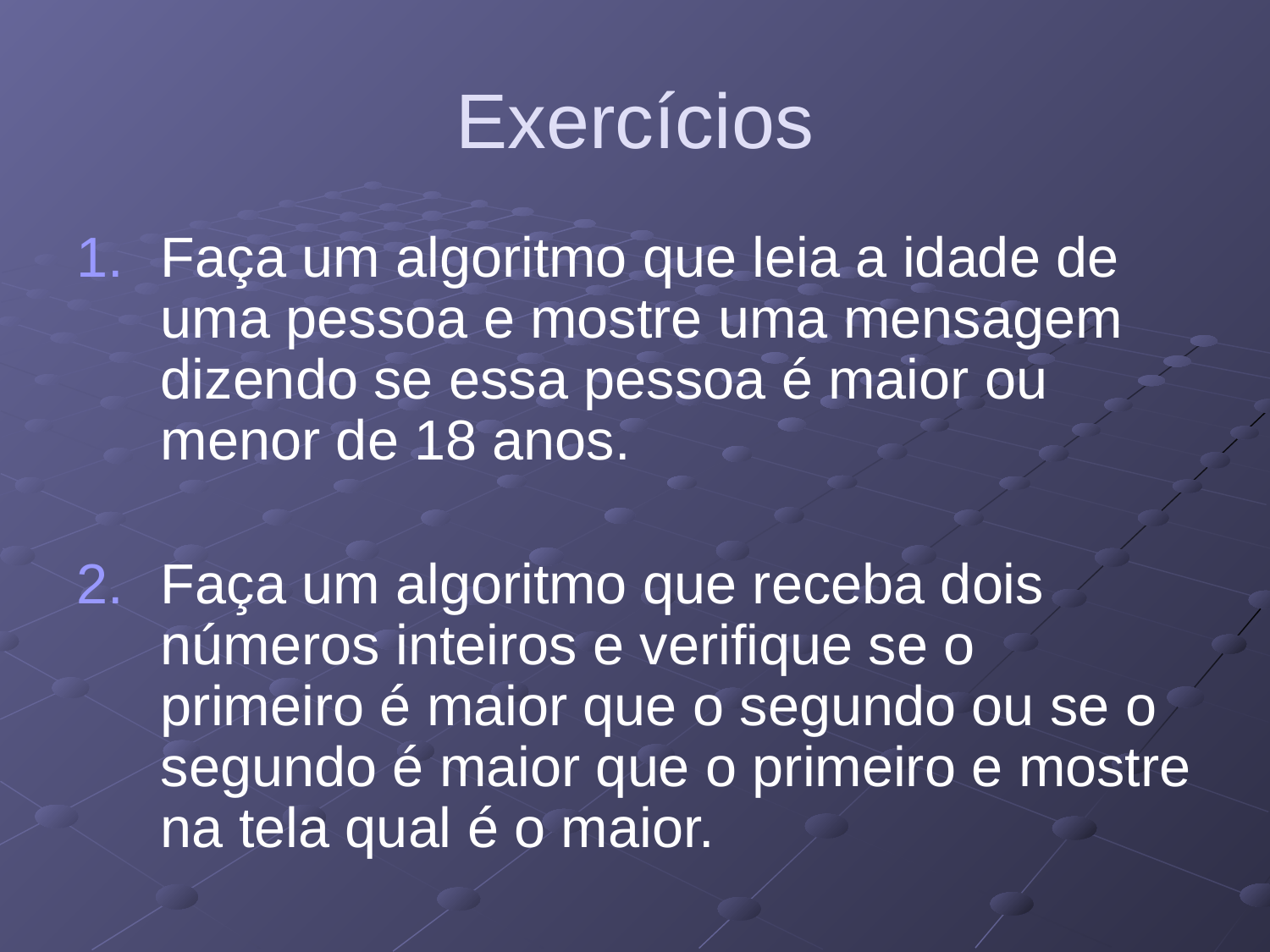

# Exercícios
Faça um algoritmo que leia a idade de uma pessoa e mostre uma mensagem dizendo se essa pessoa é maior ou menor de 18 anos.

Faça um algoritmo que receba dois números inteiros e verifique se o primeiro é maior que o segundo ou se o segundo é maior que o primeiro e mostre na tela qual é o maior.